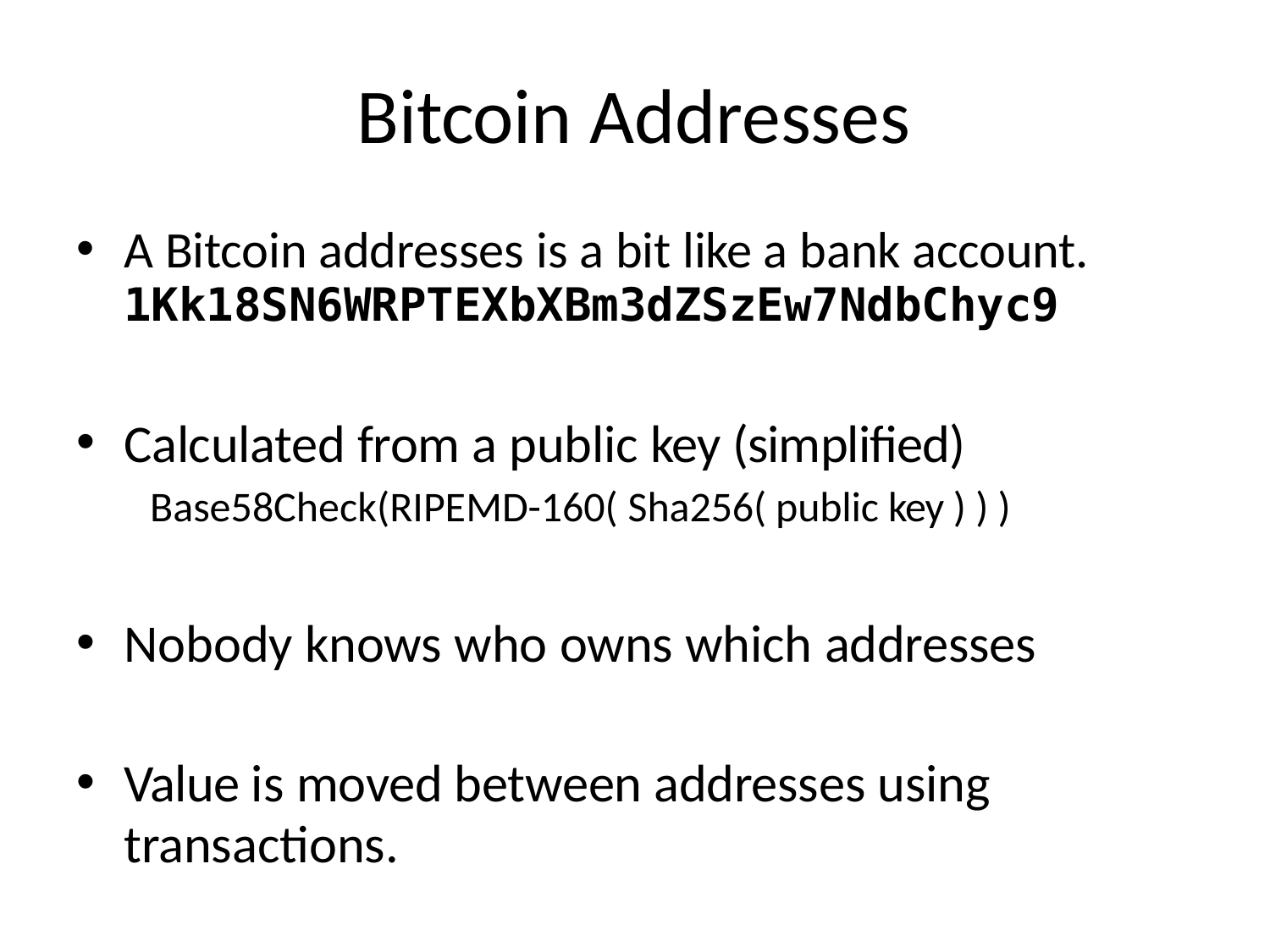

# Bitcoin Addresses
A Bitcoin addresses is a bit like a bank account.
1Kk18SN6WRPTEXbXBm3dZSzEw7NdbChyc9

Calculated from a public key (simplified)
Base58Check(RIPEMD-160( Sha256( public key ) ) )

Nobody knows who owns which addresses

Value is moved between addresses using
transactions.